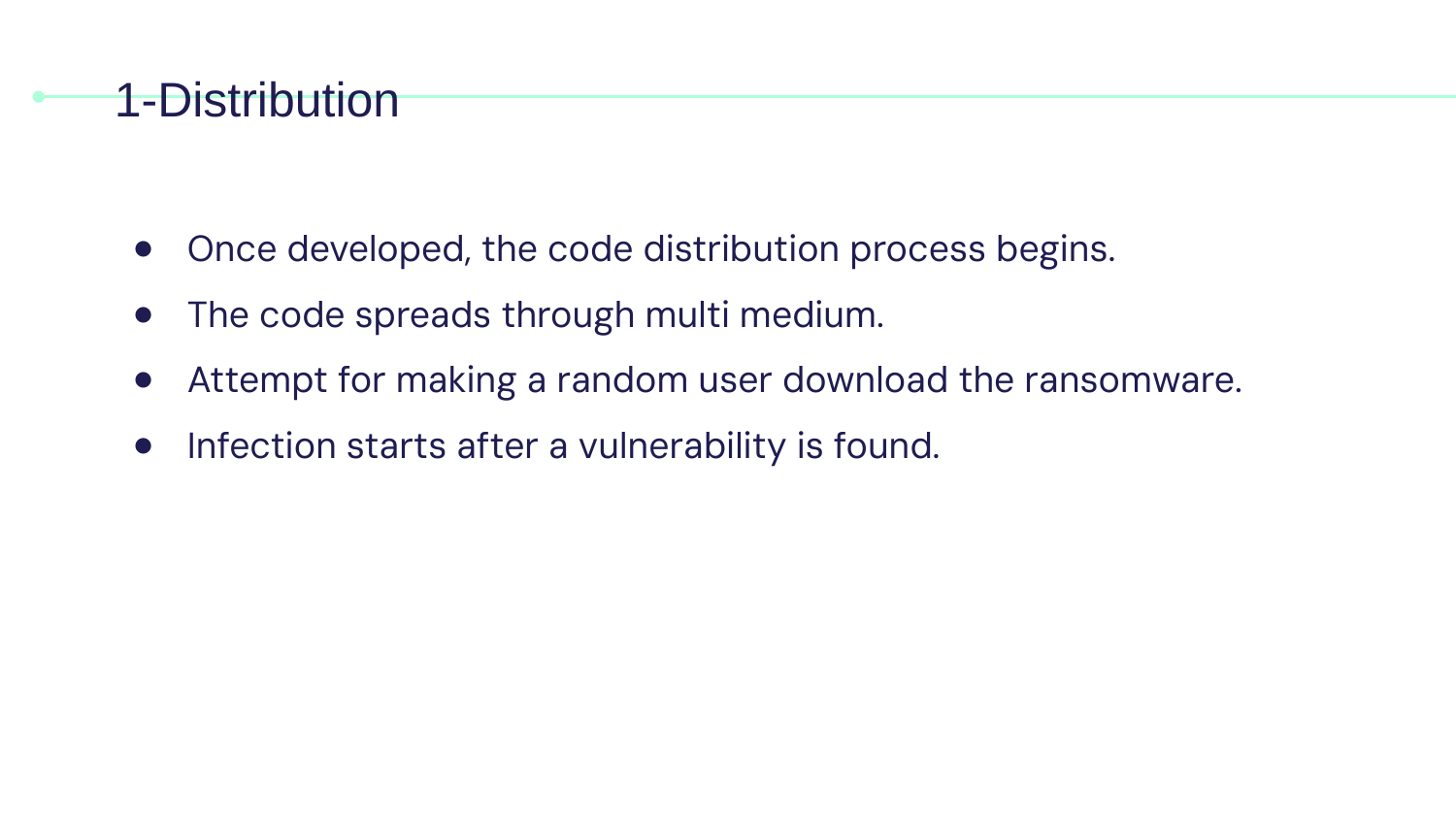

# 1-Distribution
Once developed, the code distribution process begins.
The code spreads through multi medium.
Attempt for making a random user download the ransomware.
Infection starts after a vulnerability is found.